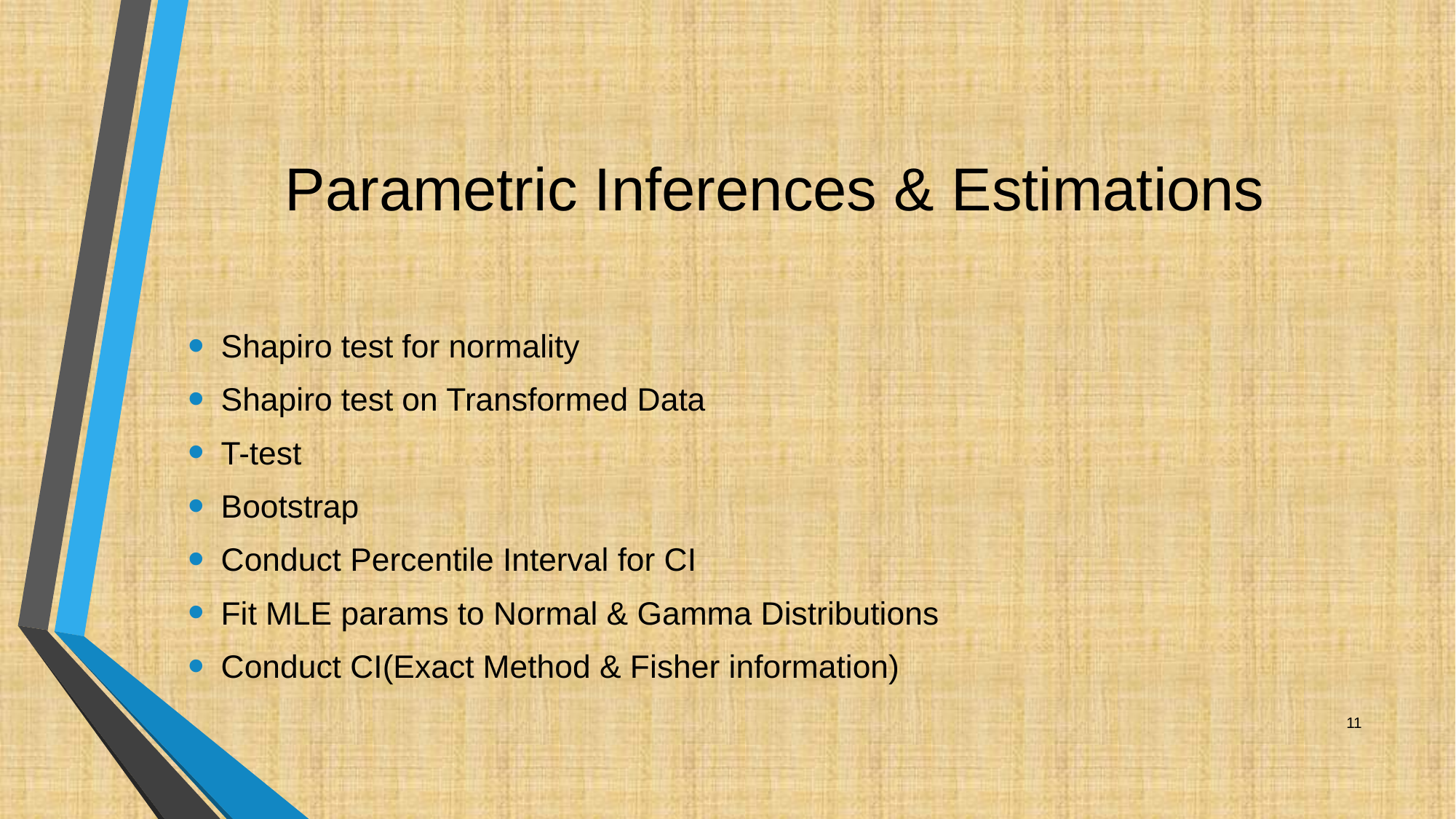

# Parametric Inferences & Estimations
Shapiro test for normality
Shapiro test on Transformed Data
T-test
Bootstrap
Conduct Percentile Interval for CI
Fit MLE params to Normal & Gamma Distributions
Conduct CI(Exact Method & Fisher information)
11